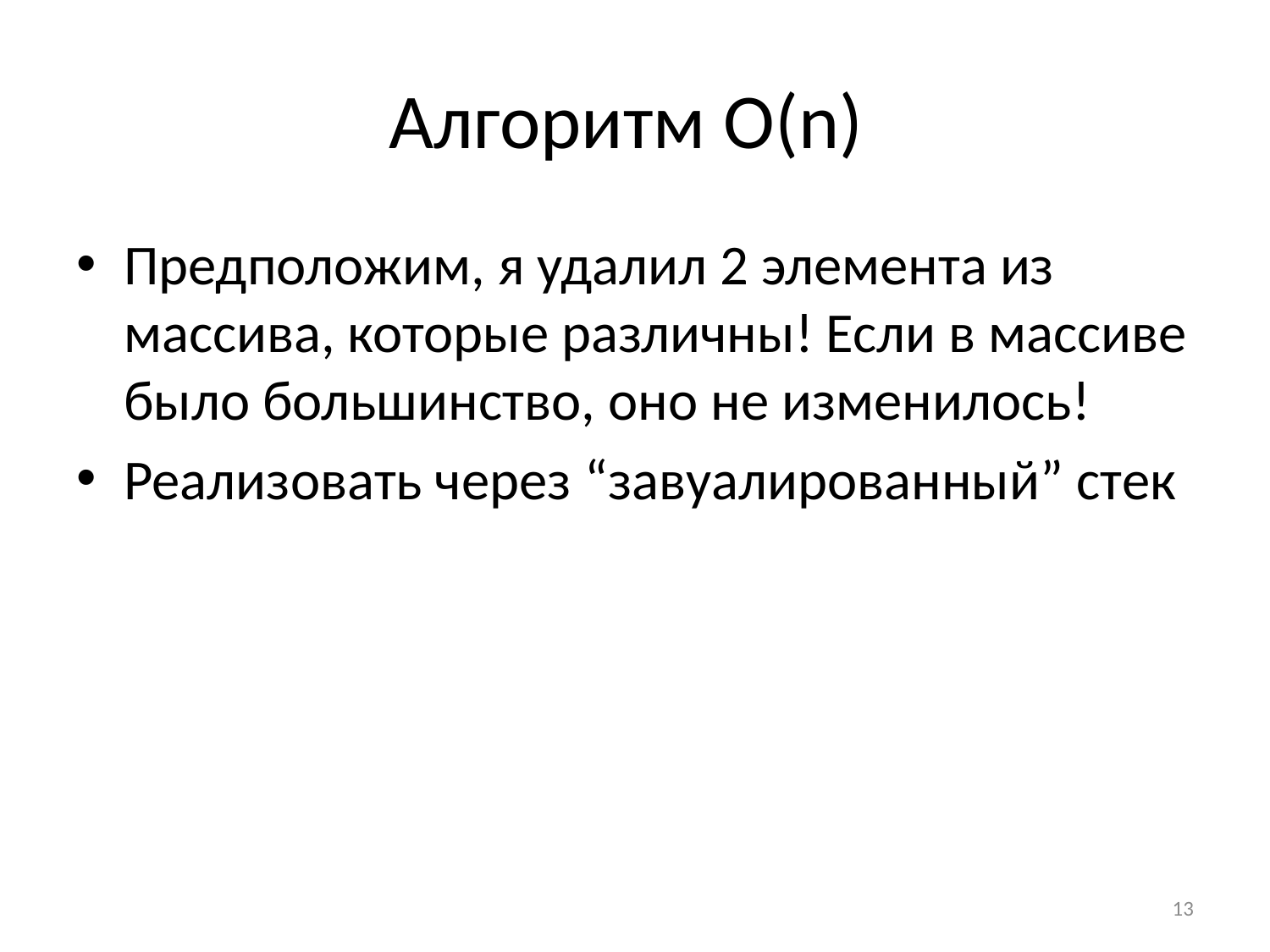

# Алгоритм O(n)
Предположим, я удалил 2 элемента из массива, которые различны! Если в массиве было большинство, оно не изменилось!
Реализовать через “завуалированный” стек
13